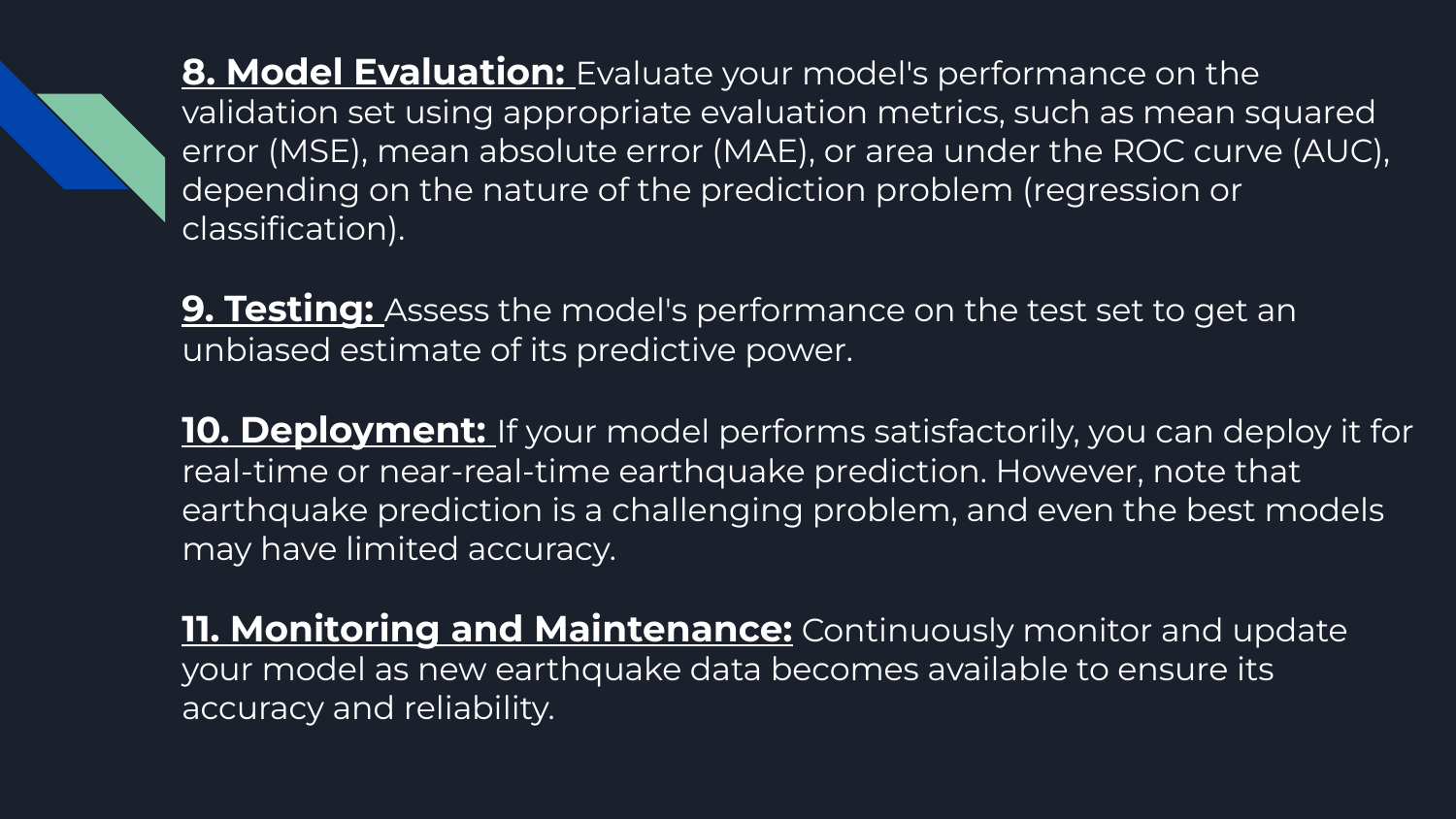

# 8. Model Evaluation: Evaluate your model's performance on the validation set using appropriate evaluation metrics, such as mean squared error (MSE), mean absolute error (MAE), or area under the ROC curve (AUC), depending on the nature of the prediction problem (regression or classification). 9. Testing: Assess the model's performance on the test set to get an unbiased estimate of its predictive power. 10. Deployment: If your model performs satisfactorily, you can deploy it for real-time or near-real-time earthquake prediction. However, note that earthquake prediction is a challenging problem, and even the best models may have limited accuracy. 11. Monitoring and Maintenance: Continuously monitor and update your model as new earthquake data becomes available to ensure its accuracy and reliability.